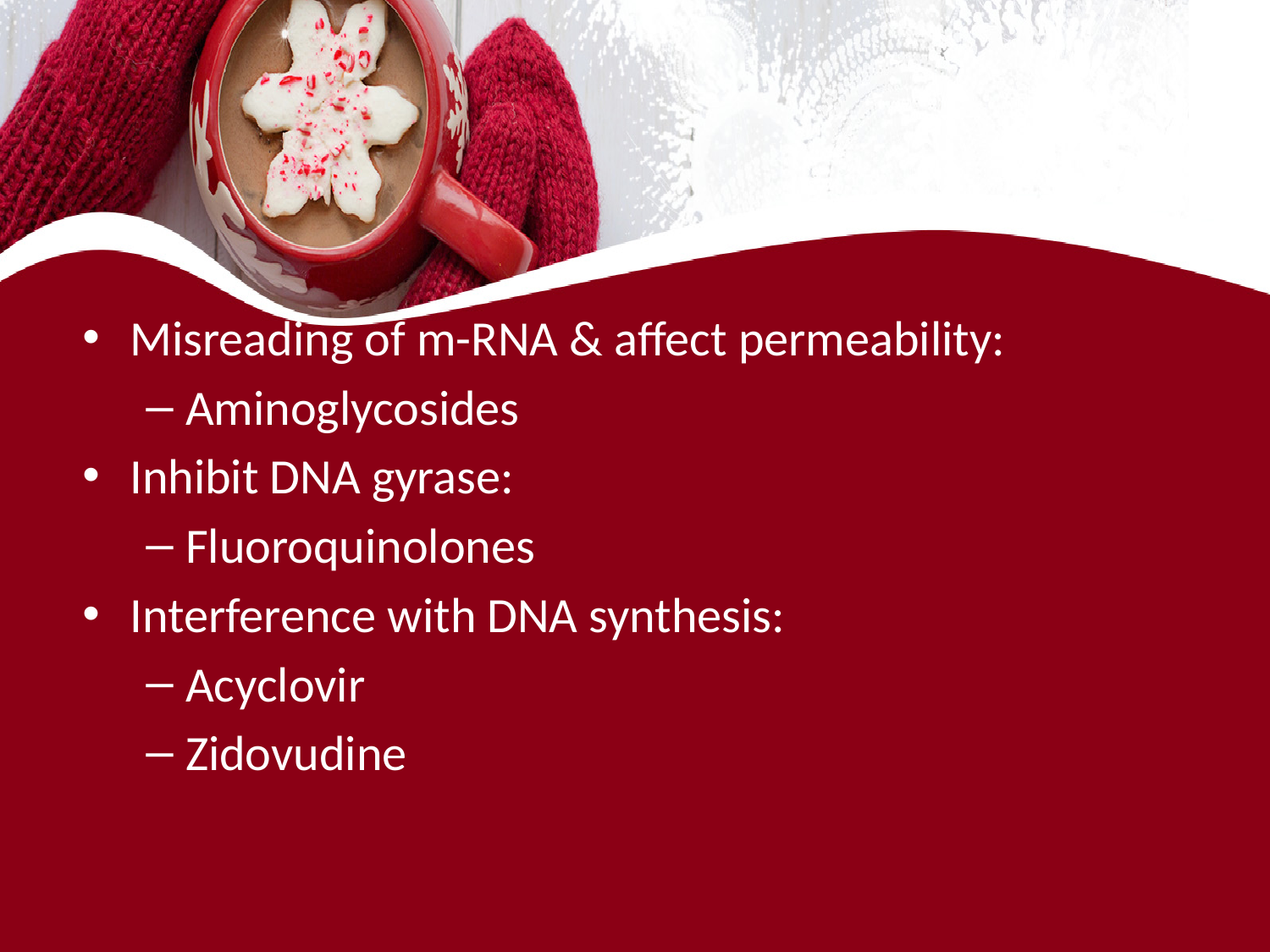

#
Misreading of m-RNA & affect permeability:
Aminoglycosides
Inhibit DNA gyrase:
Fluoroquinolones
Interference with DNA synthesis:
Acyclovir
Zidovudine